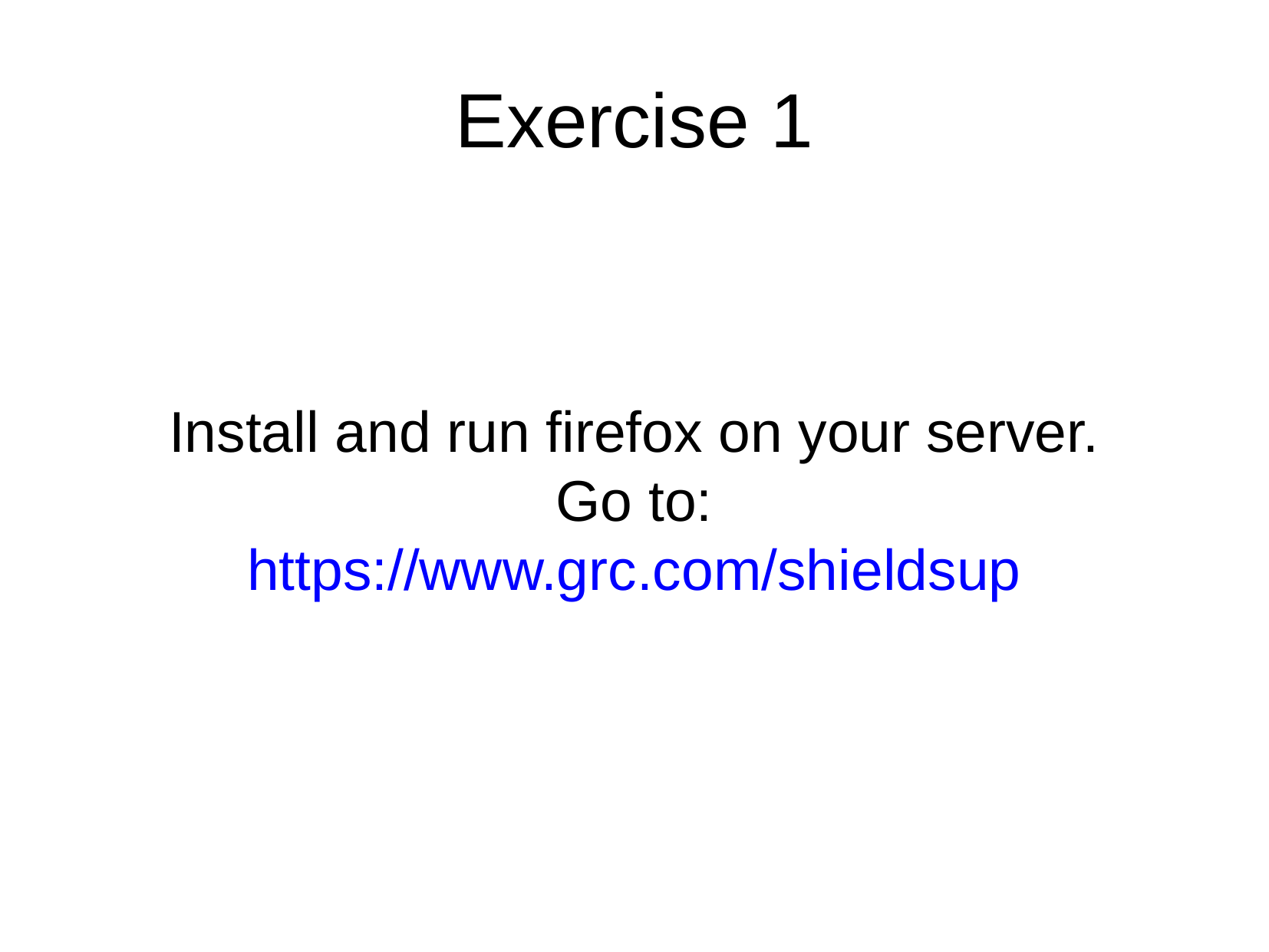

Exercise 1
Install and run firefox on your server.
Go to:
https://www.grc.com/shieldsup